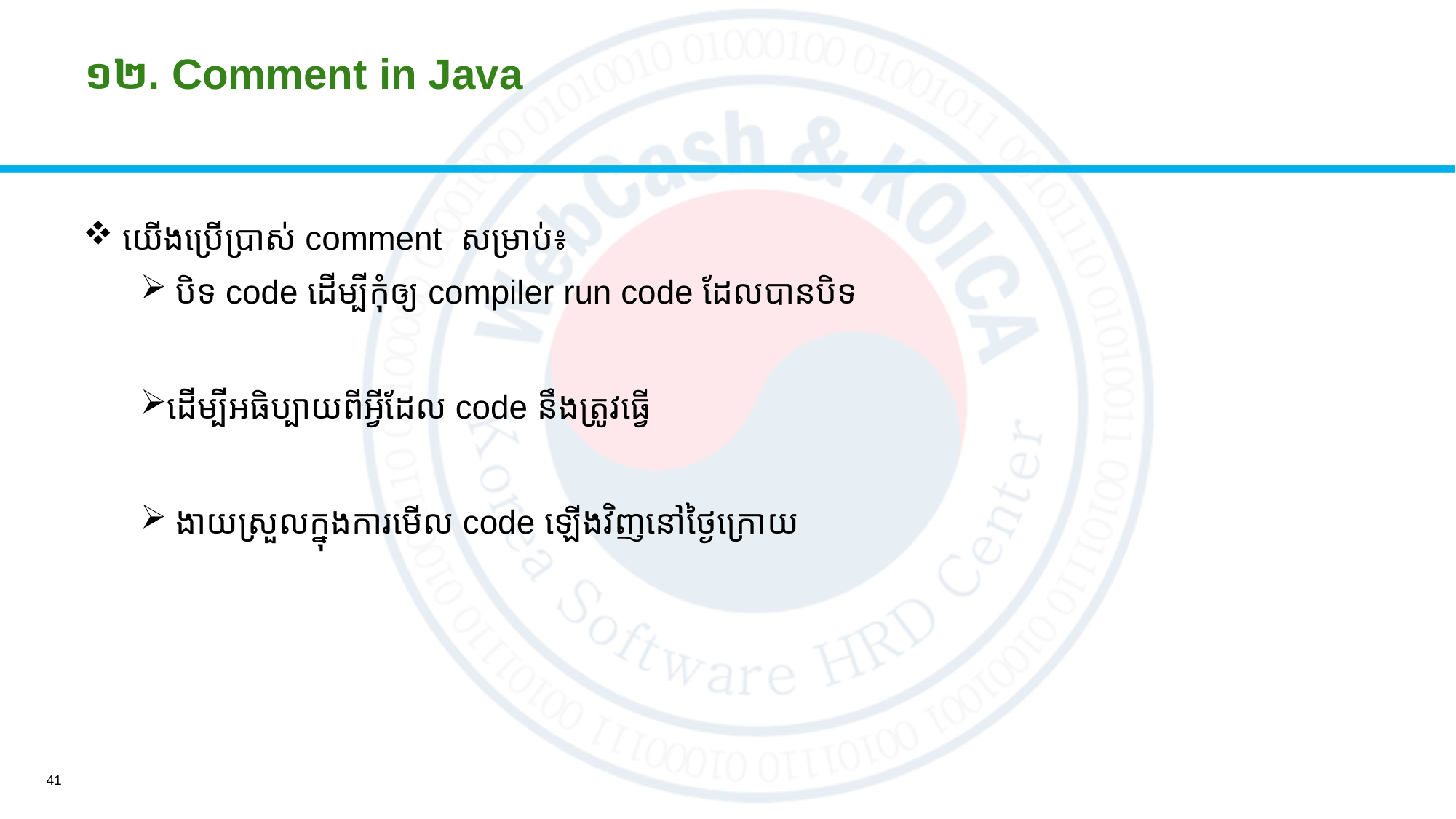

# ១២. Comment in Java
 យើង​ប្រើប្រាស់ comment ​ សម្រាប់៖
​​​​ បិទ code​ ដើម្បីកុំឲ្យ​ compiler​ run code ដែលបាន​បិទ

ដើម្បីអធិប្បាយពីអ្វីដែល code នឹង​ត្រូវធ្វើ

 ងាយ​ស្រួល​ក្នុង​ការ​មើល​ code ឡើងវិញនៅ​ថ្ងៃក្រោយ
41